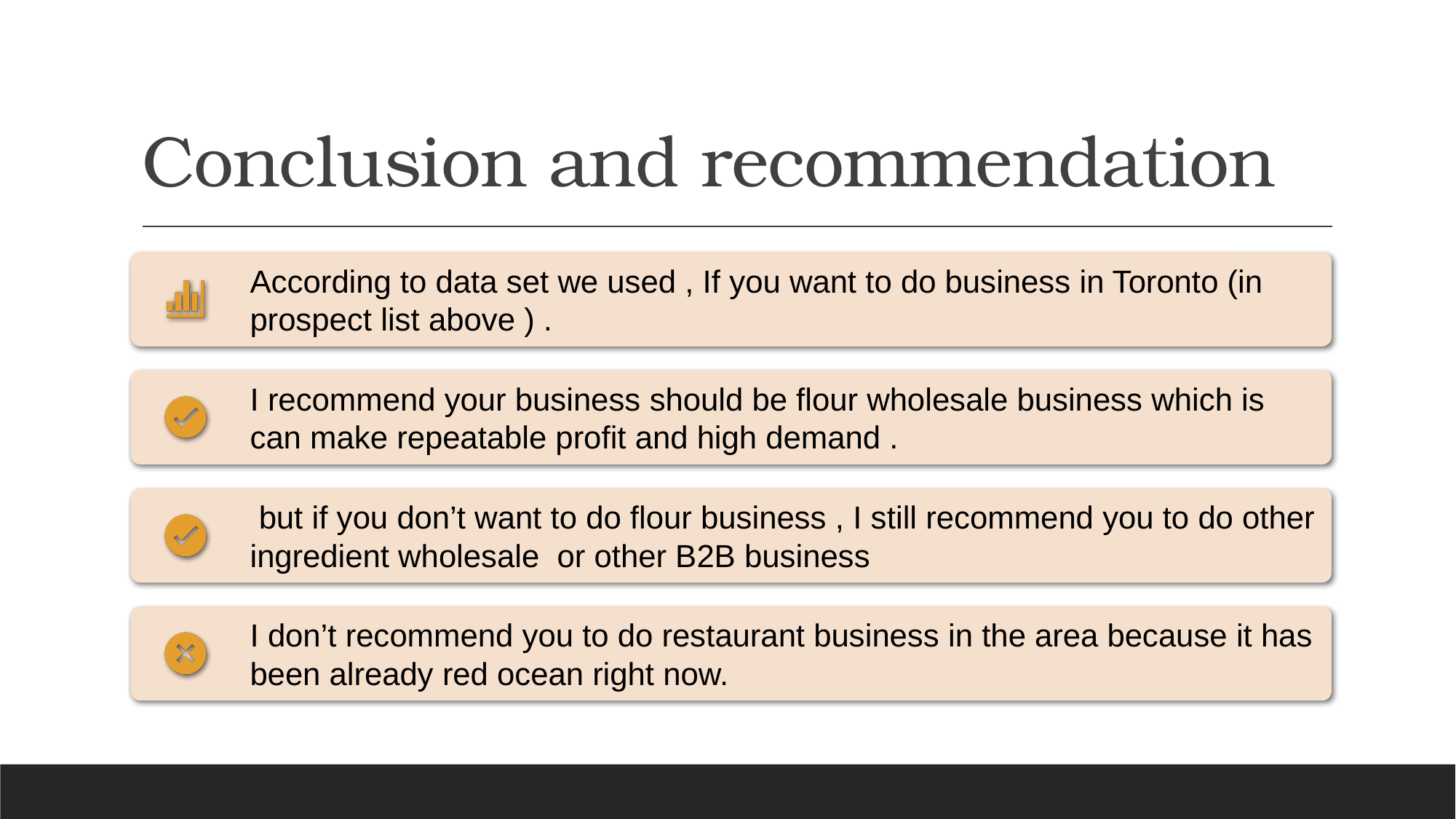

# Conclusion and recommendation
According to data set we used , If you want to do business in Toronto (in prospect list above ) .
I recommend your business should be flour wholesale business which is can make repeatable profit and high demand .
 but if you don’t want to do flour business , I still recommend you to do other ingredient wholesale  or other B2B business
I don’t recommend you to do restaurant business in the area because it has been already red ocean right now.